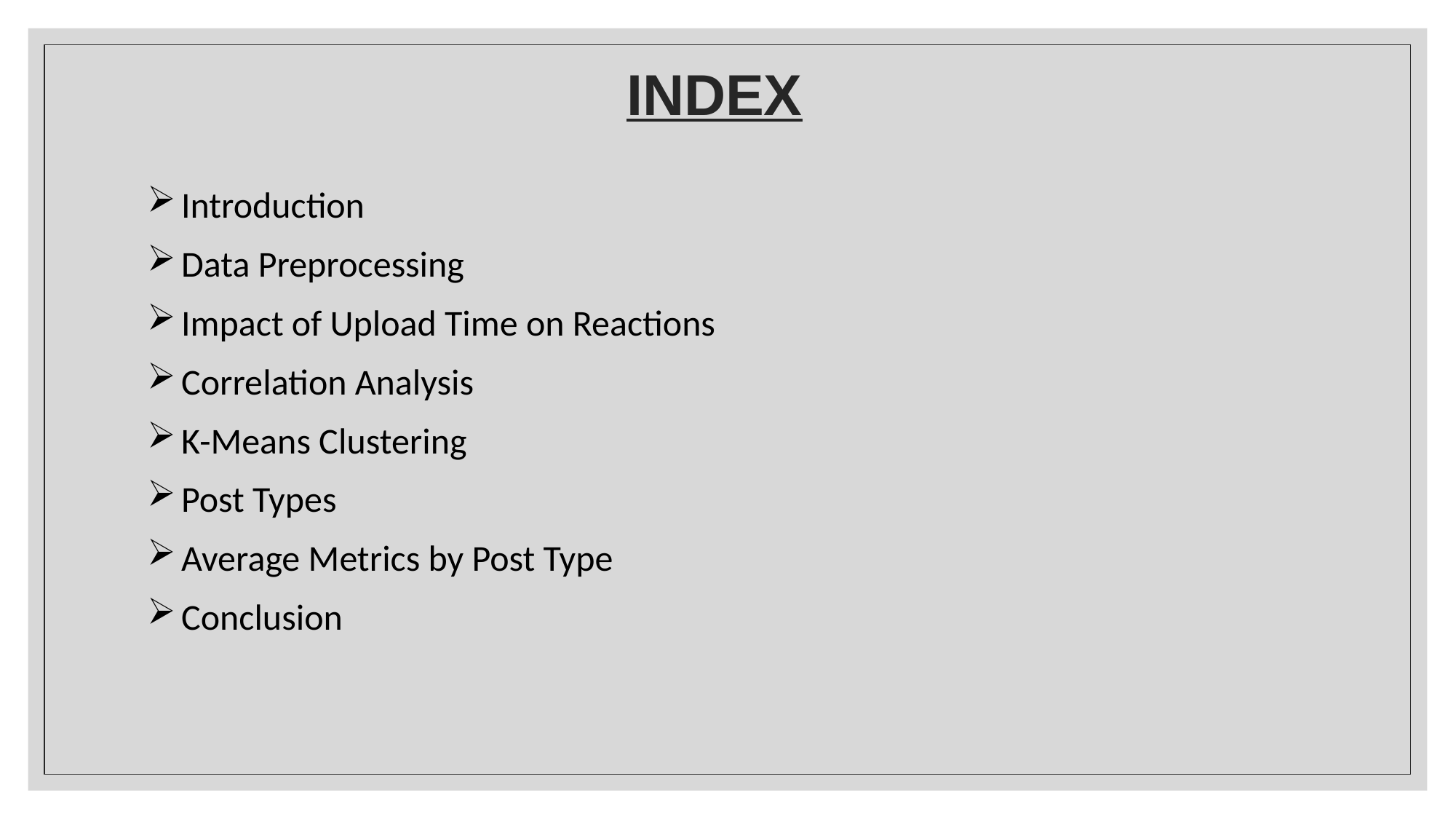

# INDEX
Introduction
Data Preprocessing
Impact of Upload Time on Reactions
Correlation Analysis
K-Means Clustering
Post Types
Average Metrics by Post Type
Conclusion